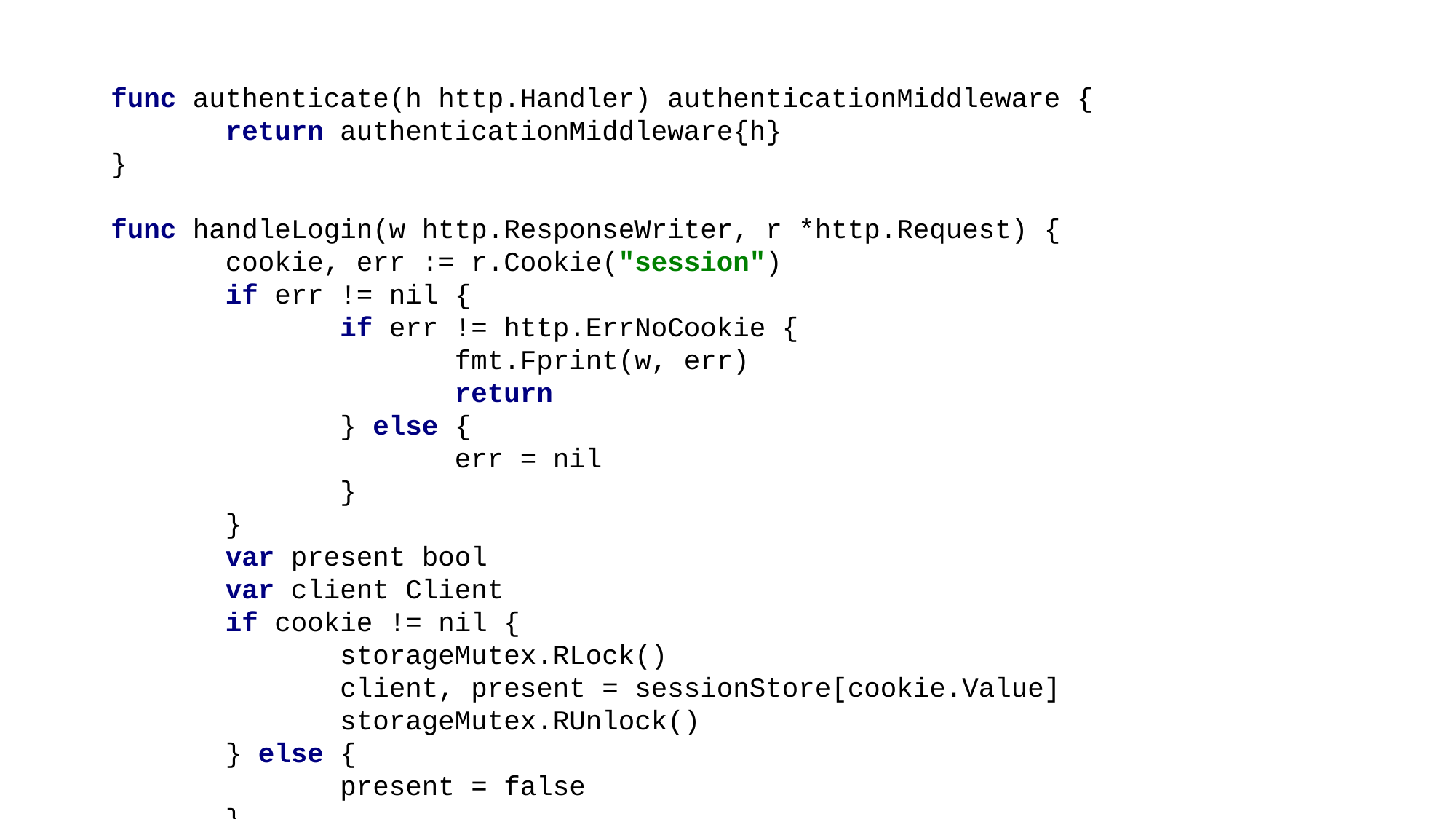

func authenticate(h http.Handler) authenticationMiddleware {
       return authenticationMiddleware{h}
}
func handleLogin(w http.ResponseWriter, r *http.Request) {
       cookie, err := r.Cookie("session")
       if err != nil {
              if err != http.ErrNoCookie {
                     fmt.Fprint(w, err)
                     return
              } else {
                     err = nil
              }
       }
       var present bool
       var client Client
       if cookie != nil {
              storageMutex.RLock()
              client, present = sessionStore[cookie.Value]
              storageMutex.RUnlock()
       } else {
              present = false
       }
       if present == false {
              cookie = &http.Cookie{
                     Name: "session",
                     Value: uuid.NewV4().String(),
              }
              client = Client{false}
              storageMutex.Lock()
              sessionStore[cookie.Value] = client
              storageMutex.Unlock()
       }
       http.SetCookie(w, cookie)
       err = r.ParseForm()
       if err != nil {
              fmt.Fprint(w, err)
              return
       }
       if subtle.ConstantTimeCompare(
              []byte(r.FormValue("password")),
              []byte("password123"),
       ) == 1 {
              client.loggedIn = true
              fmt.Fprintln(w, "Thank you for logging in.")
              storageMutex.Lock()
              sessionStore[cookie.Value] = client
              storageMutex.Unlock()
       } else {
              fmt.Fprintln(w, "Wrong password.")
       }
}